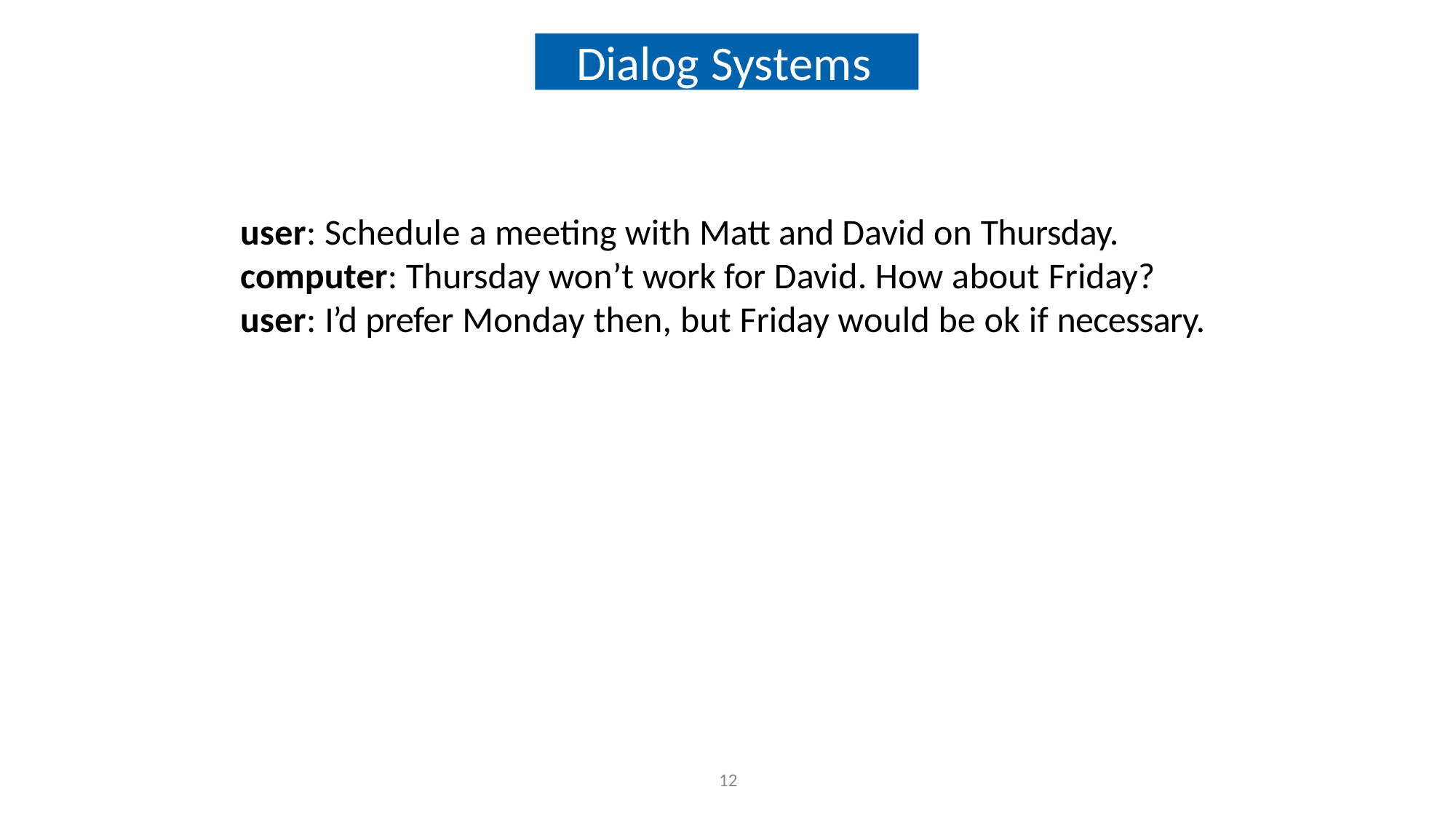

Dialog Systems
user: Schedule a meeting with Matt and David on Thursday.  computer: Thursday won’t work for David. How about Friday?  user: I’d prefer Monday then, but Friday would be ok if necessary.
12